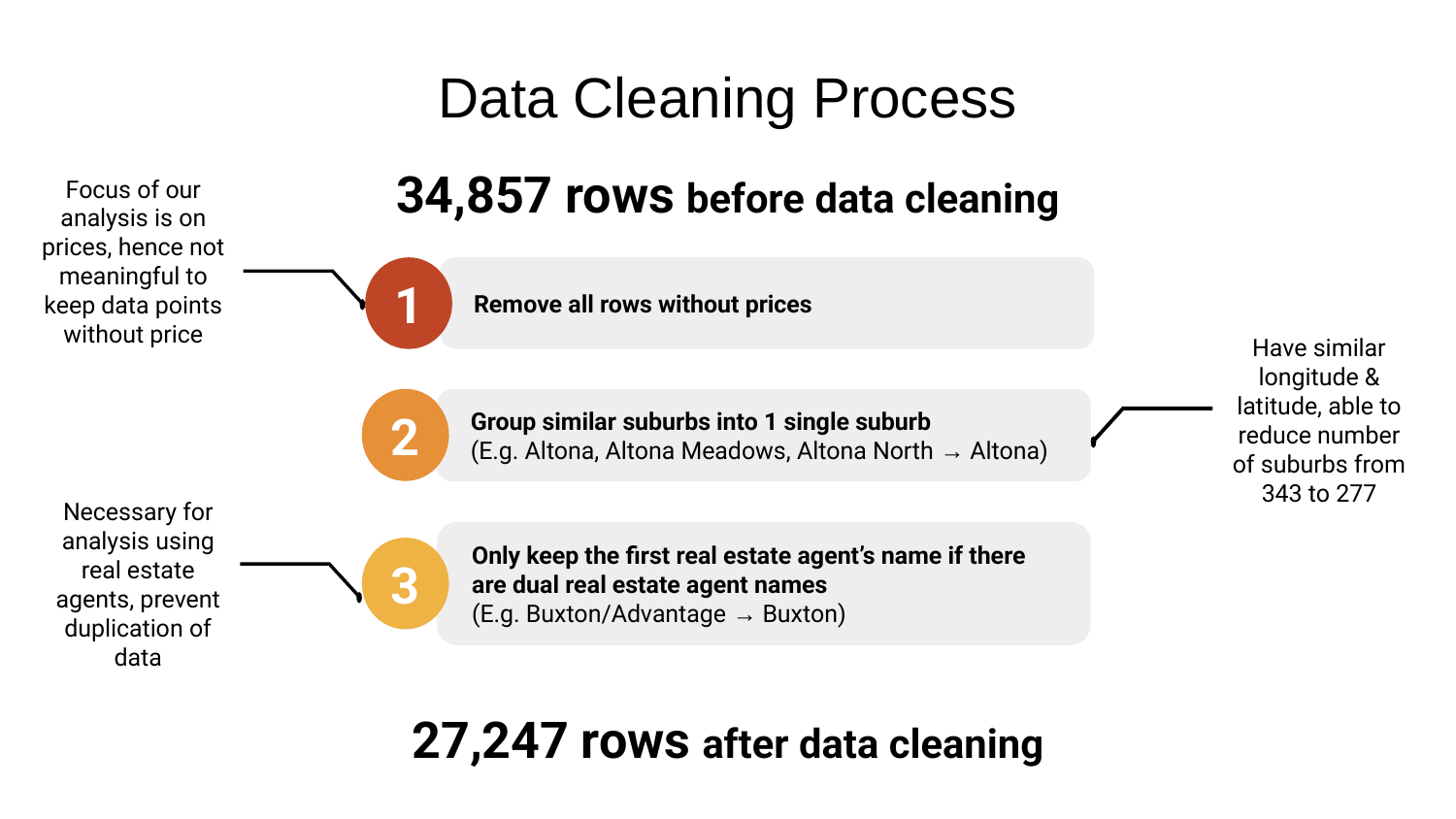

# Data Cleaning Process
Focus of our analysis is on prices, hence not meaningful to keep data points without price
34,857 rows before data cleaning
Remove all rows without prices
1

Have similar longitude & latitude, able to reduce number of suburbs from 343 to 277
2
Group similar suburbs into 1 single suburb
(E.g. Altona, Altona Meadows, Altona North → Altona)
2
Group similar suburbs into 1 single suburb
(E.g. Altona, Altona Meadows, Altona North → Altona)

Necessary for analysis using real estate agents, prevent duplication of data
Only keep the first real estate agent’s name if there are dual real estate agent names
(E.g. Buxton/Advantage → Buxton)
3

27,247 rows after data cleaning